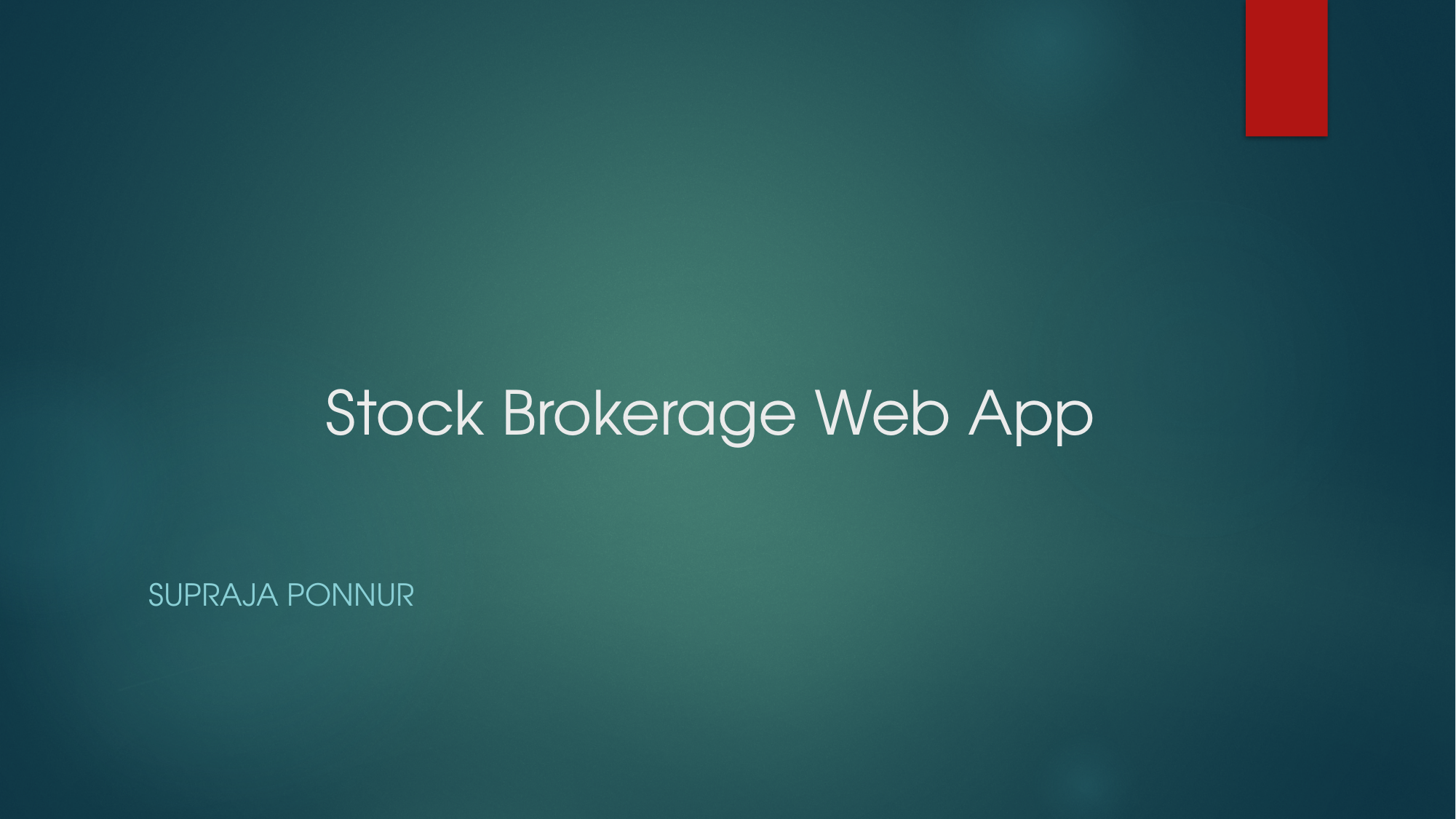

# Stock Brokerage Web App
Supraja Ponnur